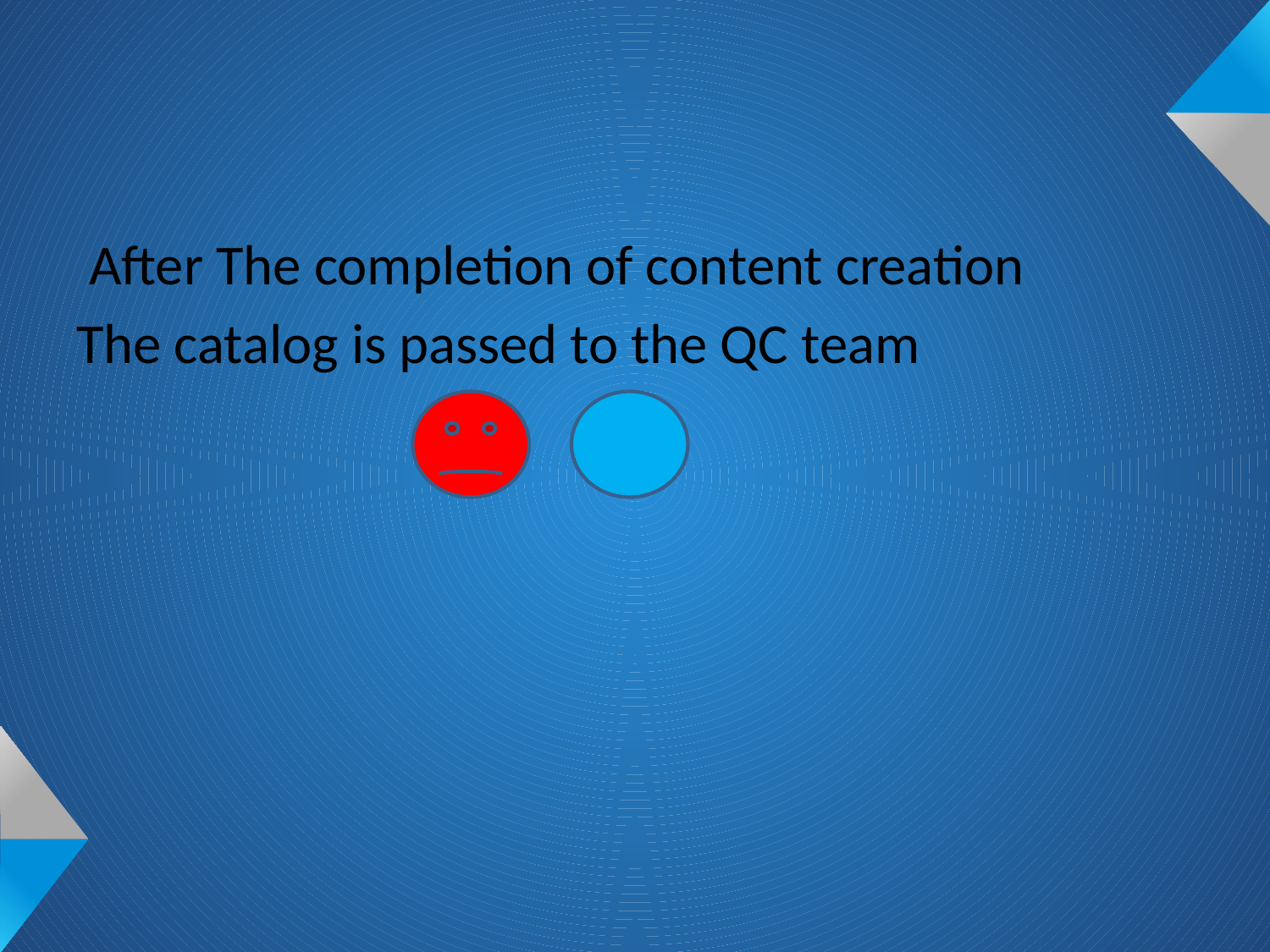

#
 After The completion of content creation
The catalog is passed to the QC team